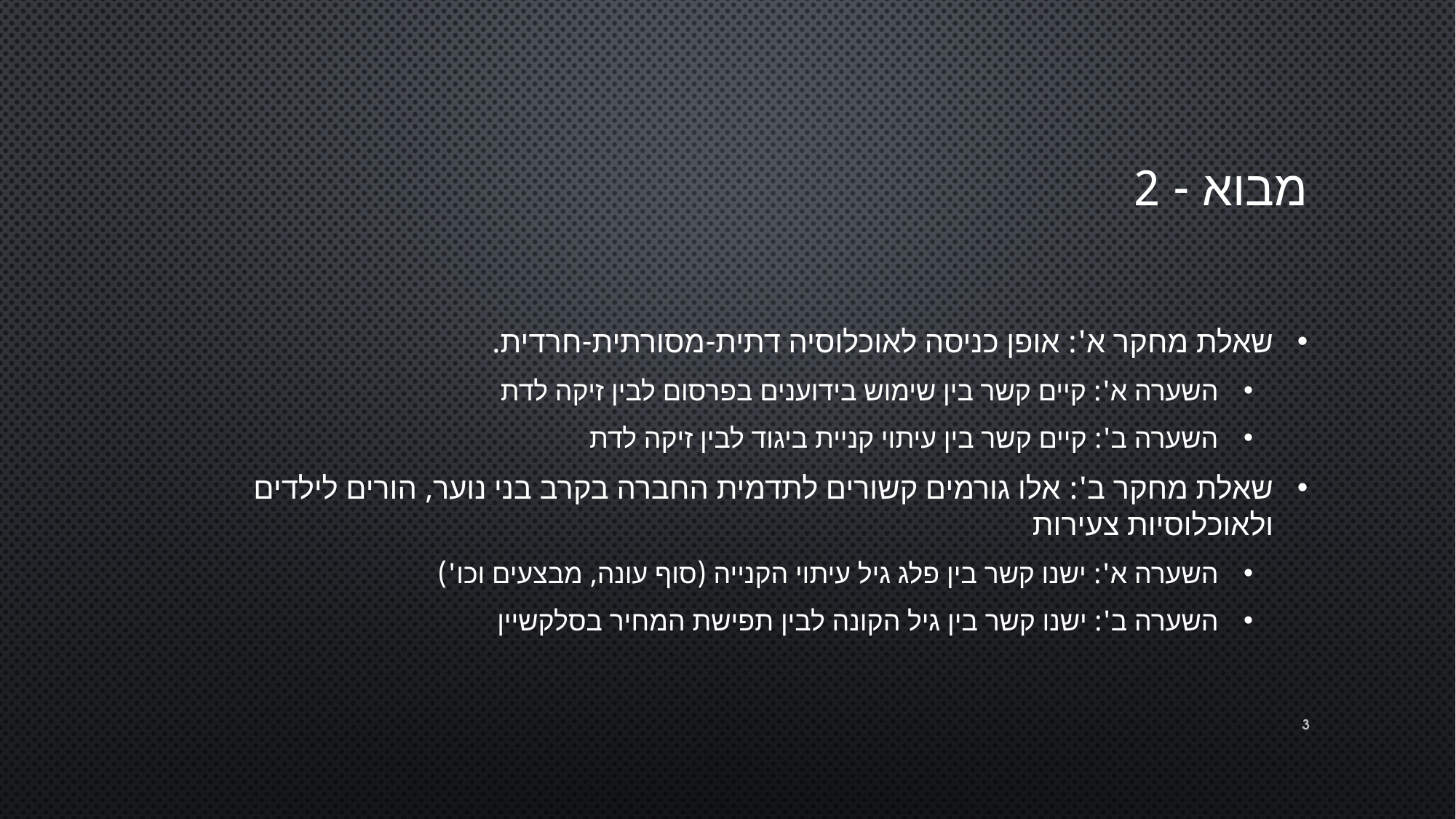

# מבוא - 2
שאלת מחקר א': אופן כניסה לאוכלוסיה דתית-מסורתית-חרדית.
השערה א': קיים קשר בין שימוש בידוענים בפרסום לבין זיקה לדת
השערה ב': קיים קשר בין עיתוי קניית ביגוד לבין זיקה לדת
שאלת מחקר ב': אלו גורמים קשורים לתדמית החברה בקרב בני נוער, הורים לילדים ולאוכלוסיות צעירות
השערה א': ישנו קשר בין פלג גיל עיתוי הקנייה (סוף עונה, מבצעים וכו')
השערה ב': ישנו קשר בין גיל הקונה לבין תפישת המחיר בסלקשיין

3